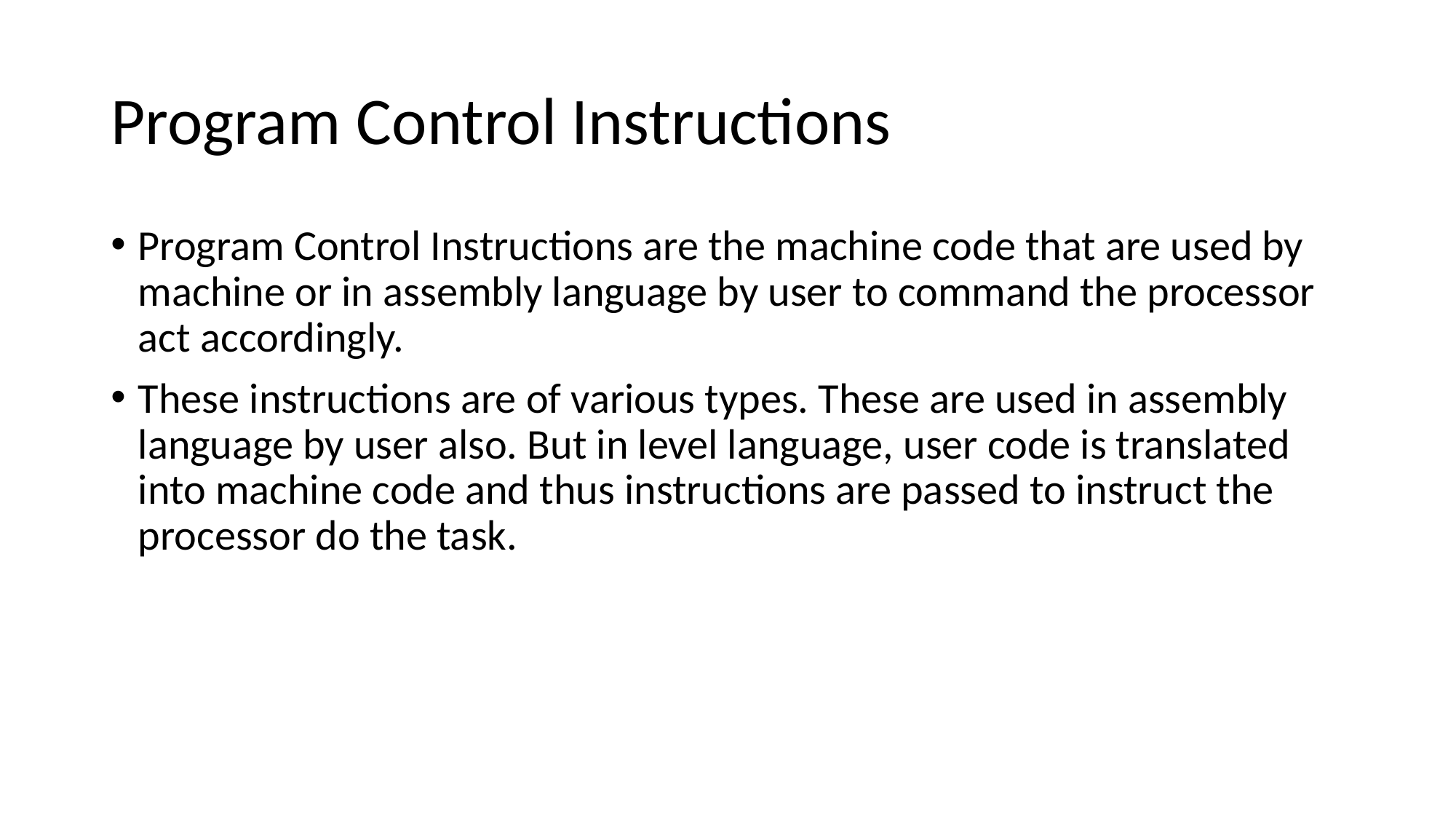

# Program Control Instructions
Program Control Instructions are the machine code that are used by machine or in assembly language by user to command the processor act accordingly.
These instructions are of various types. These are used in assembly language by user also. But in level language, user code is translated into machine code and thus instructions are passed to instruct the processor do the task.